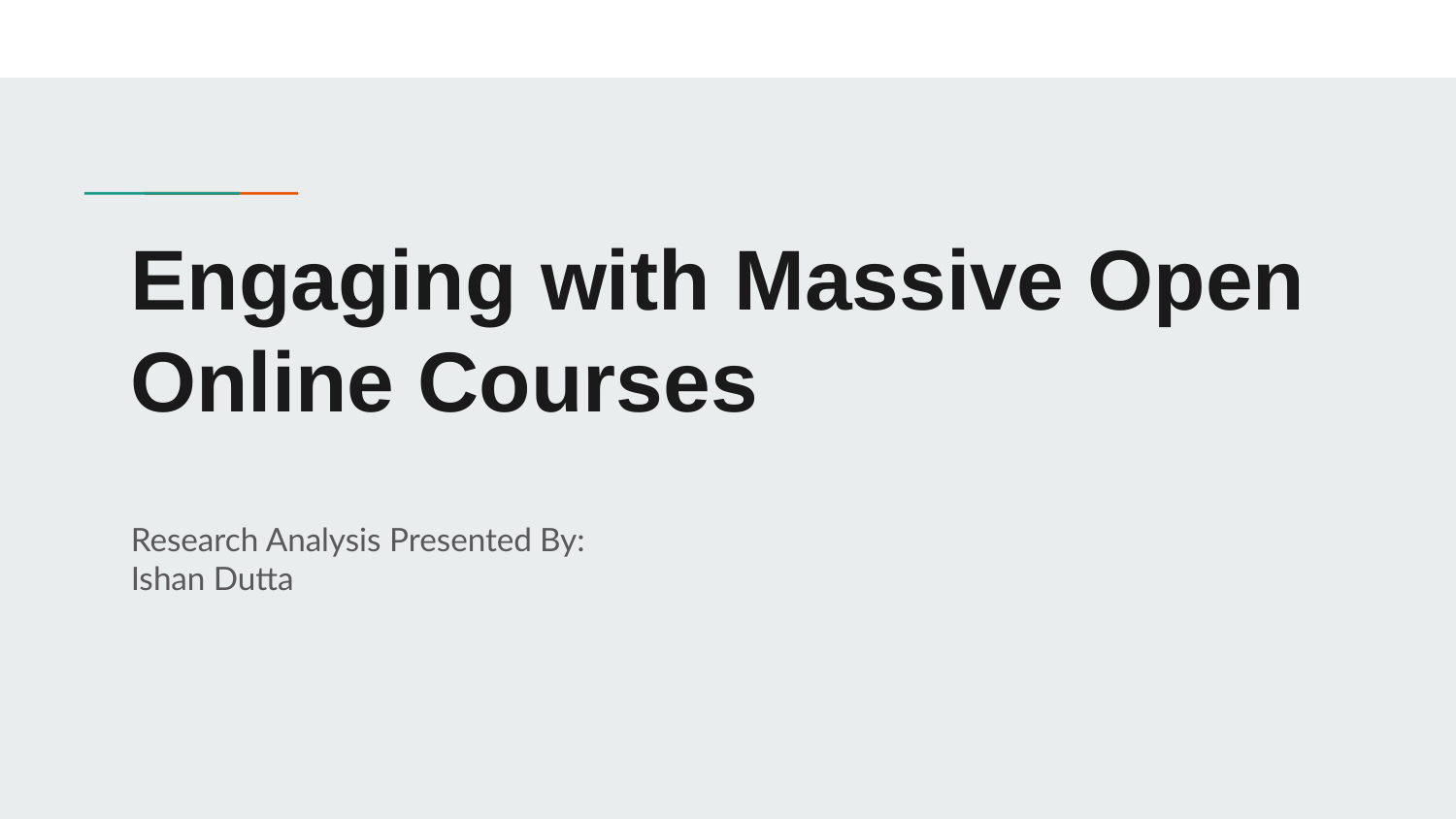

# Engaging with Massive Open Online Courses
Research Analysis Presented By:
Ishan Dutta